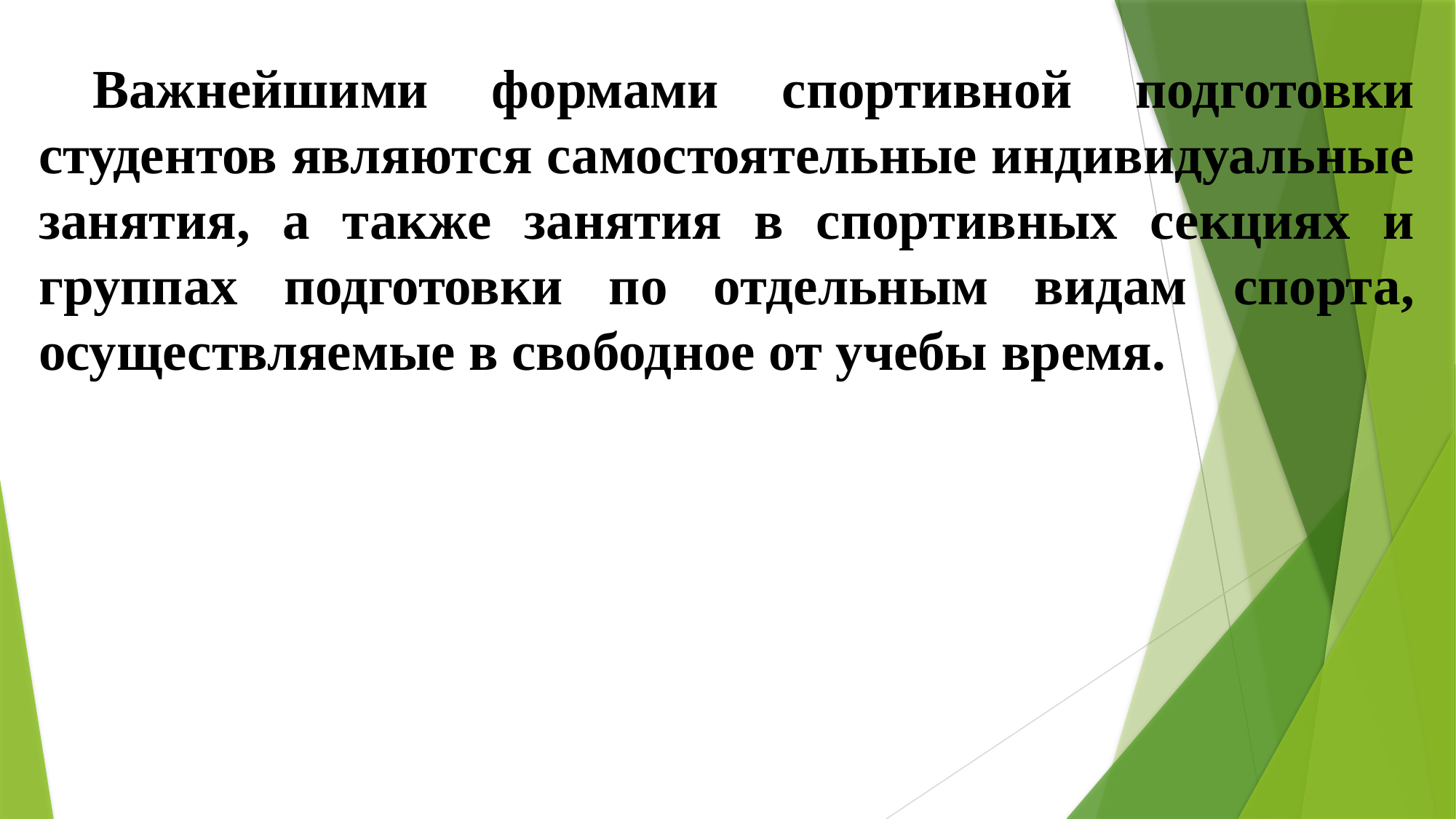

Важнейшими формами спортивной подготовки студентов являются самостоятельные индивидуальные занятия, а также занятия в спортивных секциях и группах подготовки по отдельным видам спорта, осуществляемые в свободное от учебы время.